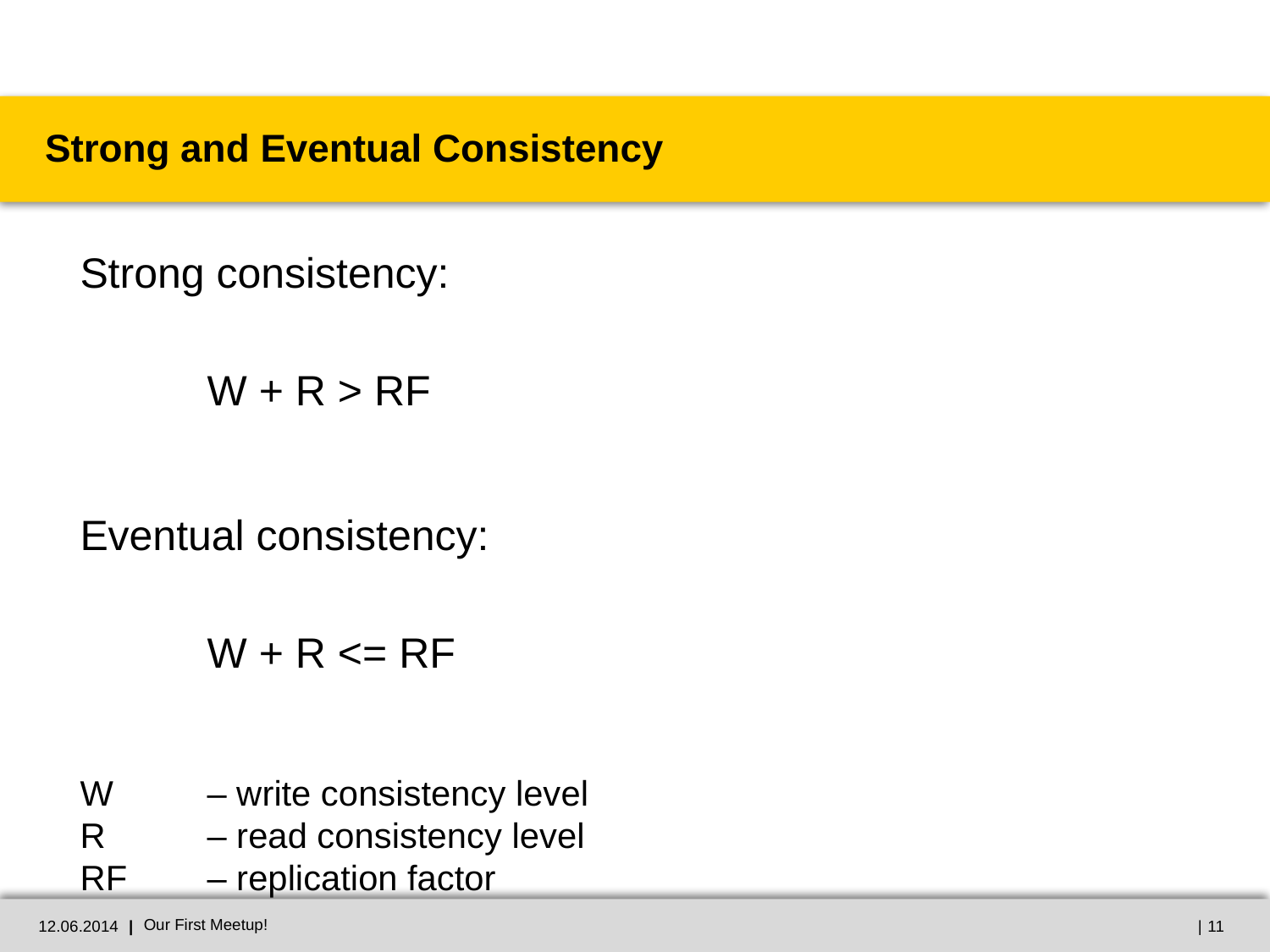

# Strong and Eventual Consistency
Strong consistency:
						W + R > RF

Eventual consistency:
						W + R <= RF

W 	– write consistency level
R 	– read consistency level
RF	– replication factor
12.06.2014